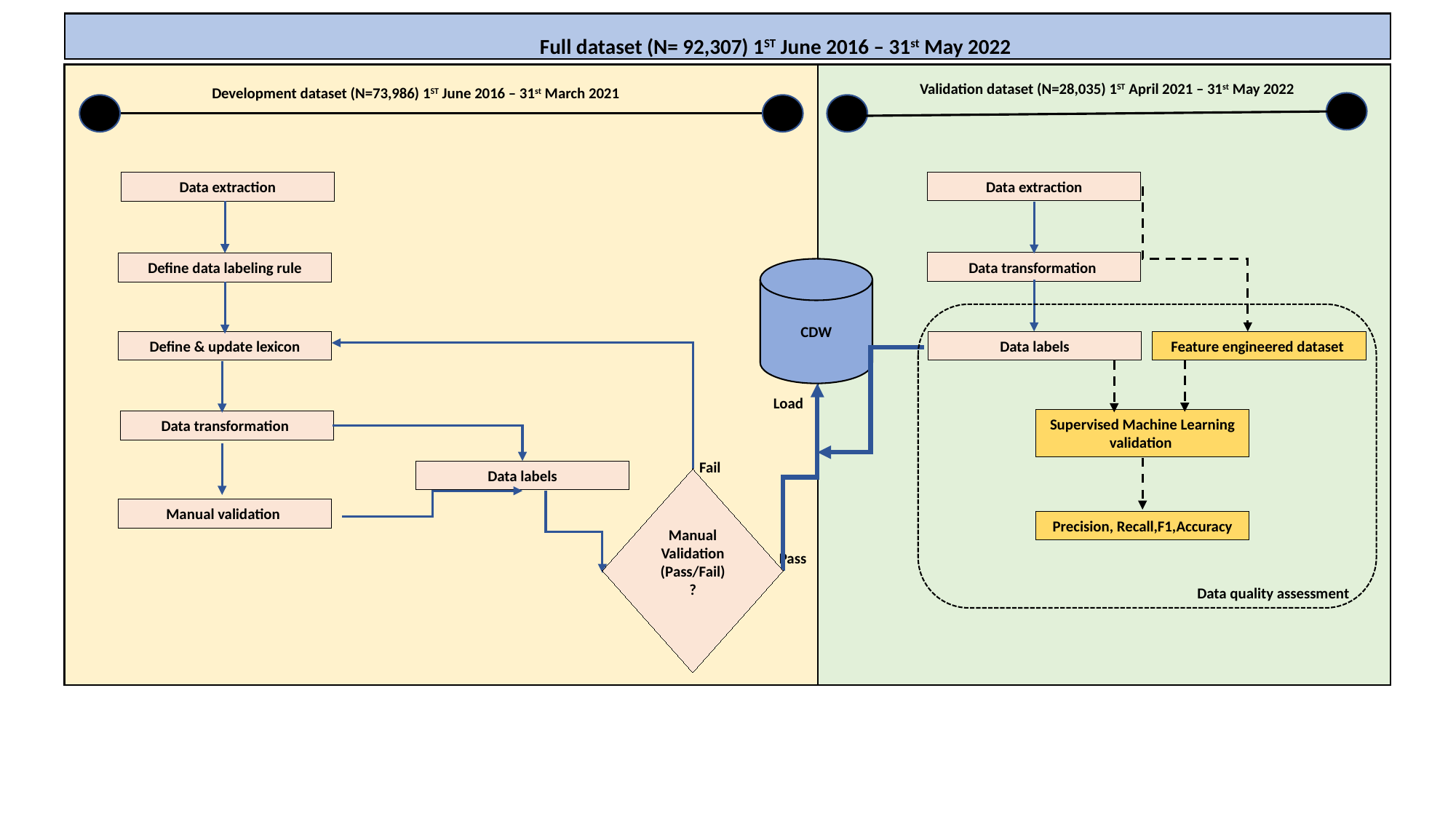

Full dataset (N= 92,307) 1ST June 2016 – 31st May 2022

Validation dataset (N=28,035) 1ST April 2021 – 31st May 2022
Development dataset (N=73,986) 1ST June 2016 – 31st March 2021

Data extraction
Data extraction
Data transformation
Define data labeling rule
CDW

Define & update lexicon
Data labels
Feature engineered dataset
Load
Supervised Machine Learning validation
Data transformation
Fail
Data labels
Manual Validation
(Pass/Fail)
?

Manual validation
Precision, Recall,F1,Accuracy
Pass
Data quality assessment